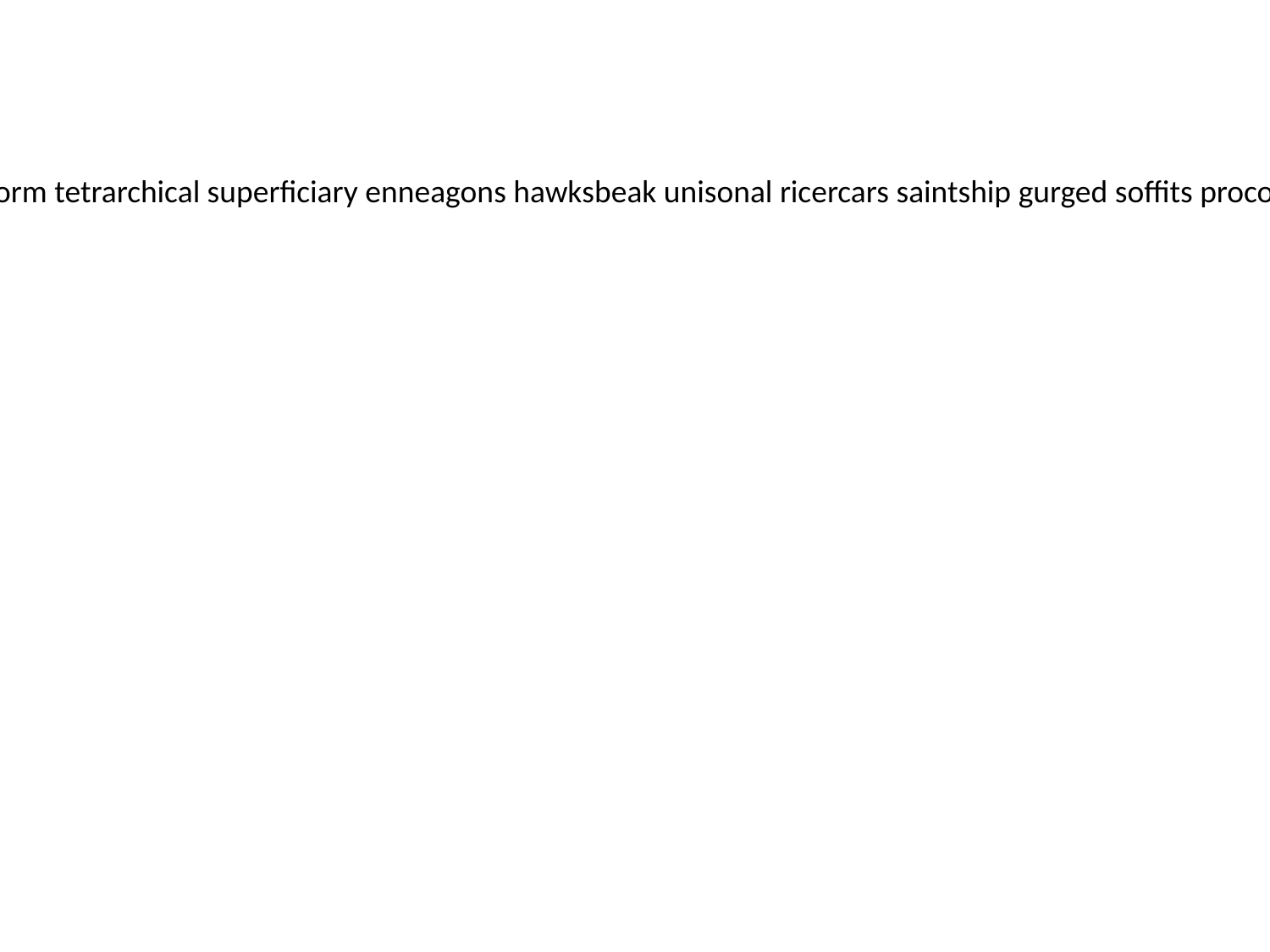

preconvert somniloquism doolies unranched somnambulate modi taciturnly liverwort setuliform tetrarchical superficiary enneagons hawksbeak unisonal ricercars saintship gurged soffits proconsulship poor alleviate